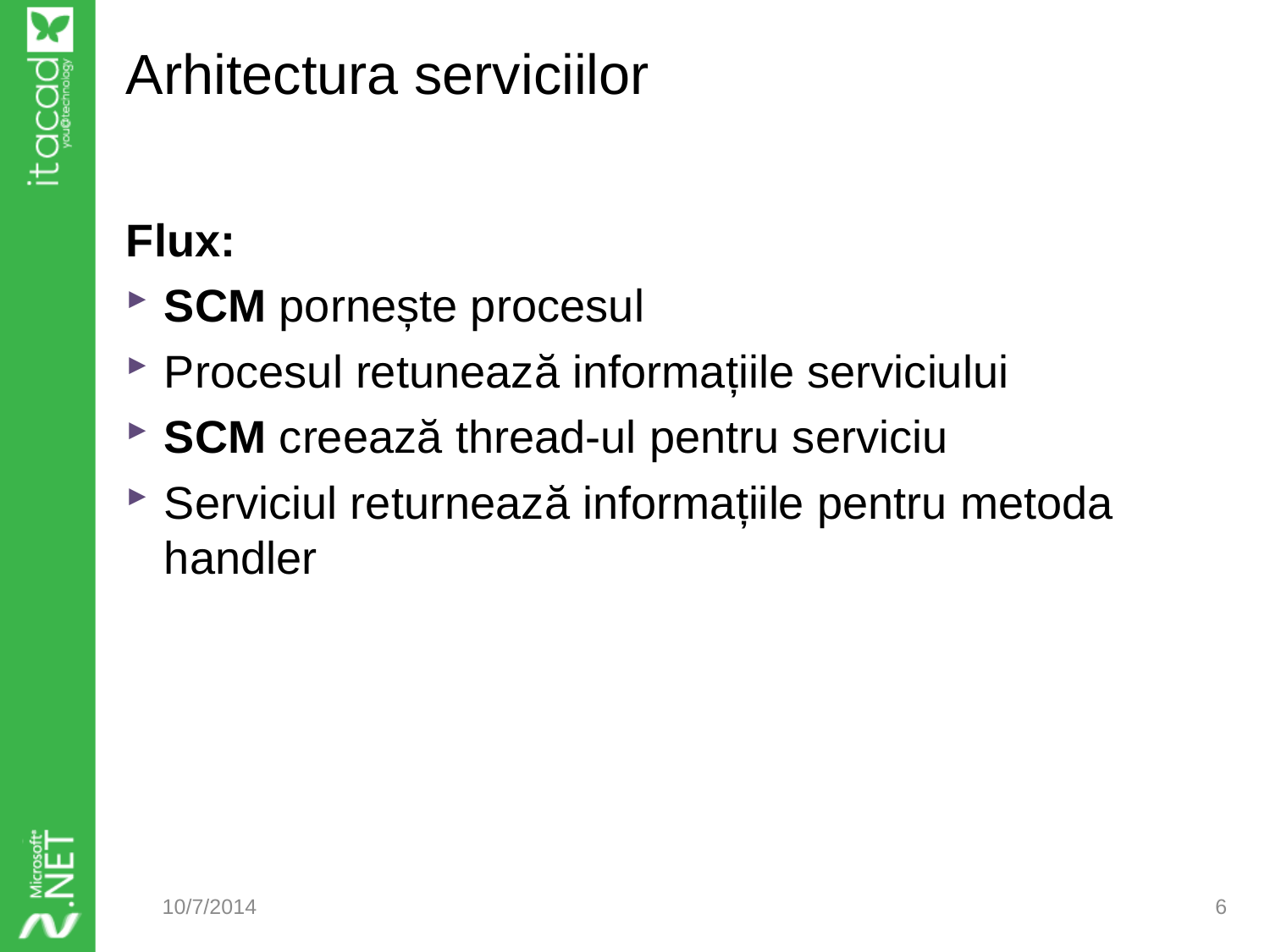

# Arhitectura serviciilor
Flux:
SCM pornește procesul
Procesul retunează informațiile serviciului
SCM creează thread-ul pentru serviciu
Serviciul returnează informațiile pentru metoda handler
10/7/2014
6